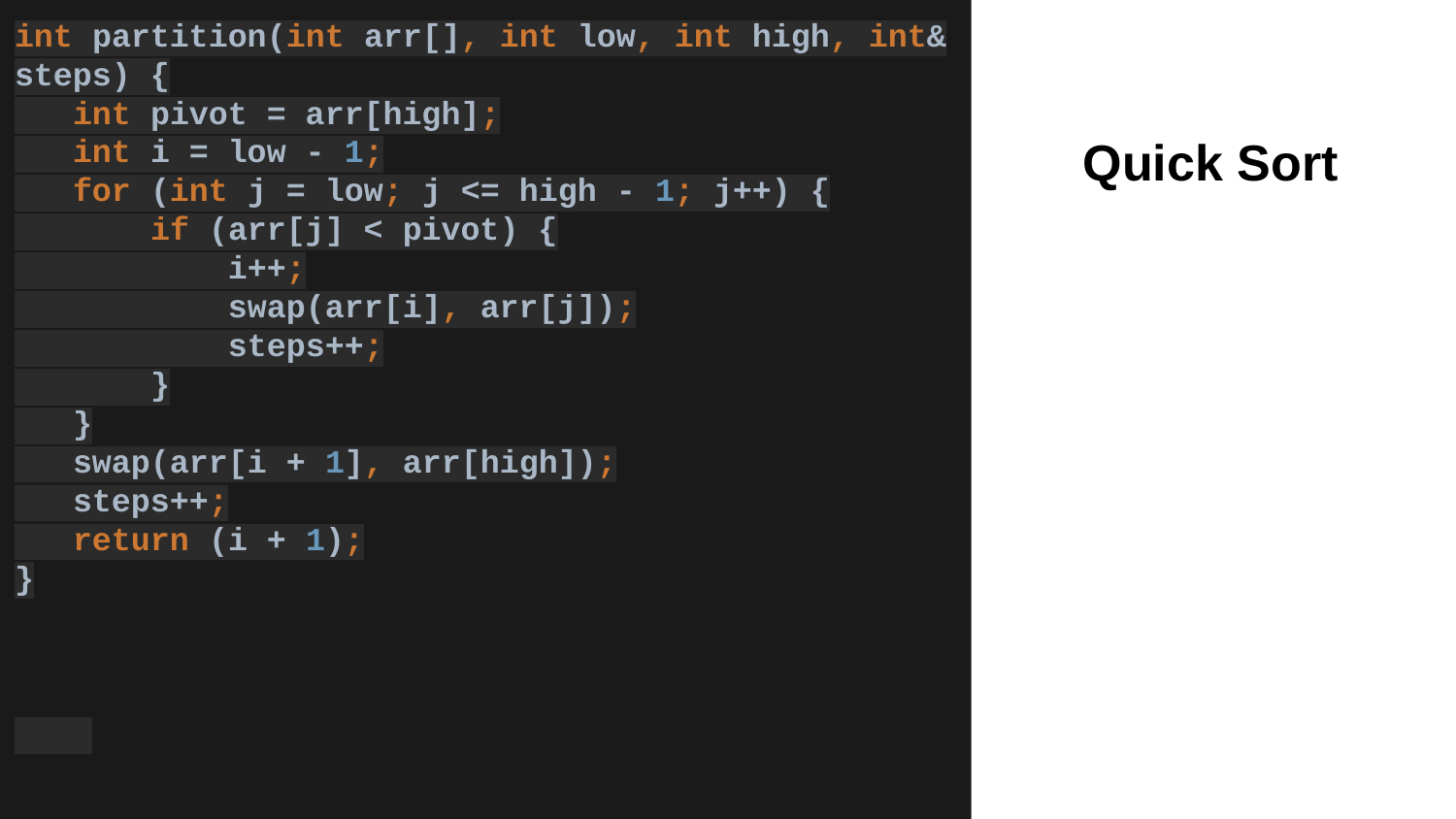

int partition(int arr[], int low, int high, int& steps) {
   int pivot = arr[high];
   int i = low - 1;
   for (int j = low; j <= high - 1; j++) {
       if (arr[j] < pivot) {
           i++;
           swap(arr[i], arr[j]);
           steps++;
       }
   }
   swap(arr[i + 1], arr[high]);
   steps++;
   return (i + 1);
}

Quick Sort